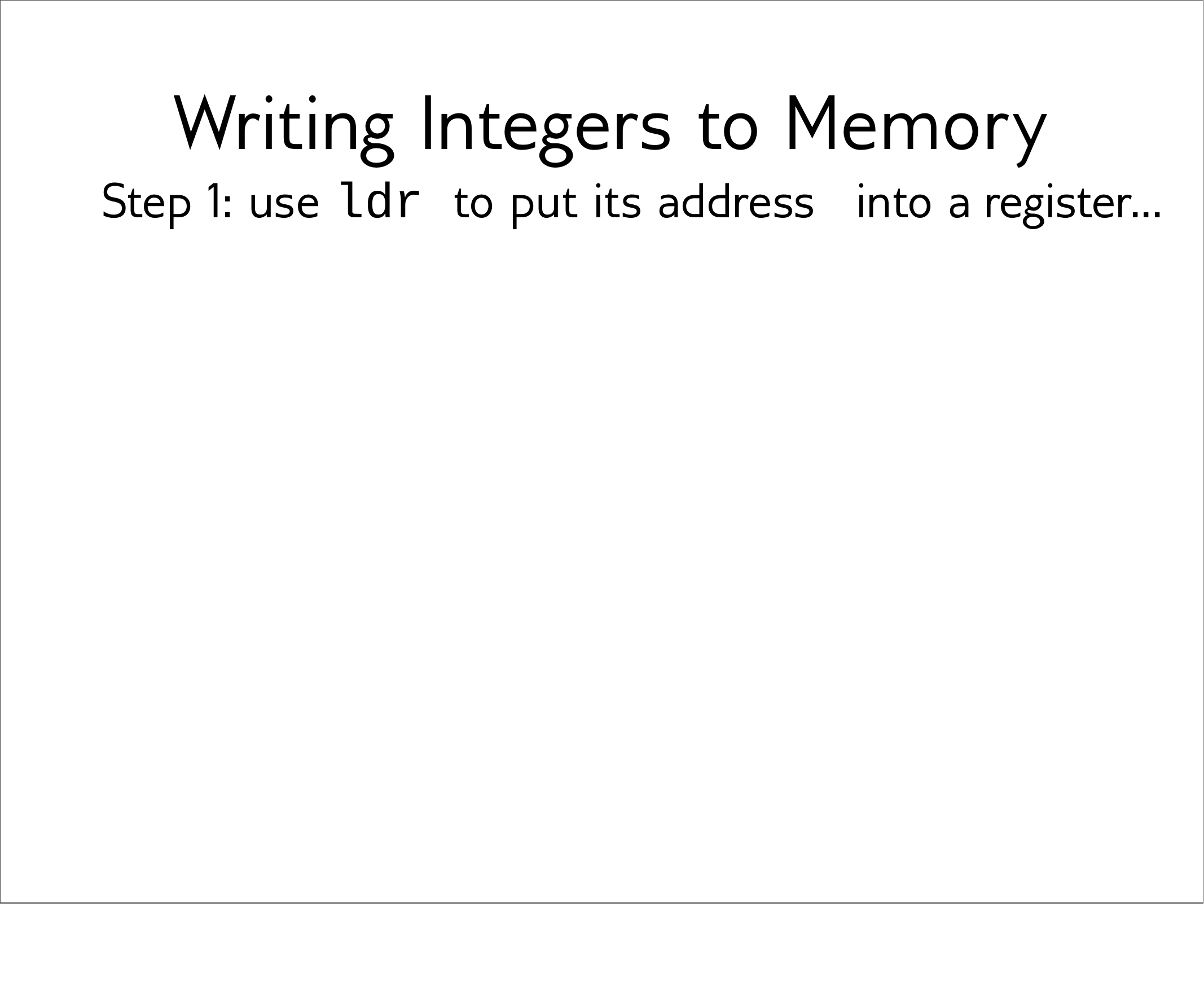

# Writing Integers to Memory
Step 1: use ldr to put its address	into a	register...